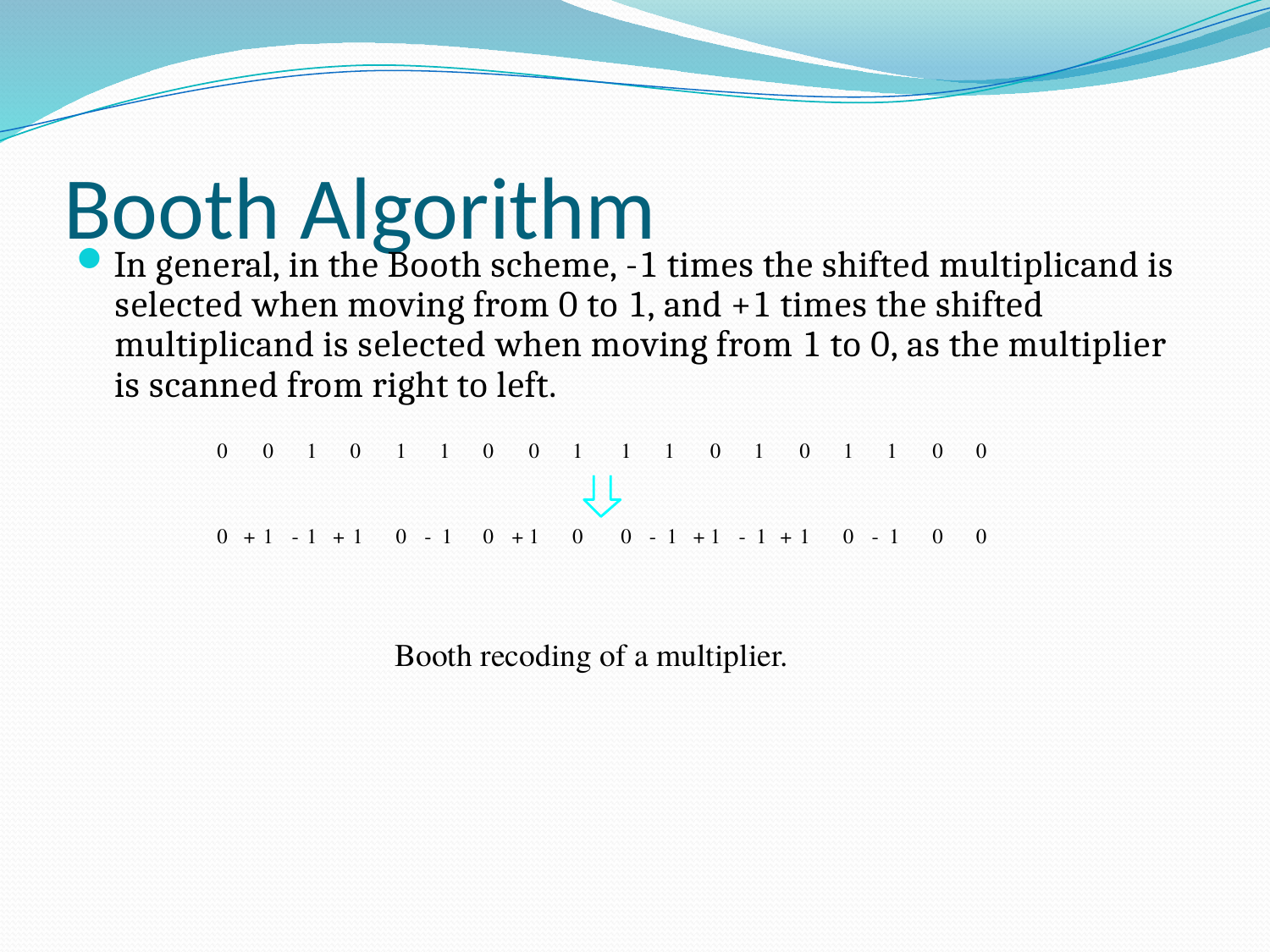

# Booth Algorithm
In general, in the Booth scheme, -1 times the shifted multiplicand is selected when moving from 0 to 1, and +1 times the shifted multiplicand is selected when moving from 1 to 0, as the multiplier is scanned from right to left.
0
0
1
0
1
1
0
0
1
1
1
0
1
0
1
1
0
0

0
0
0
0
0
0
0
0
+
1
-
1
+
1
-
1
+
1
-
1
+
1
-
1
+
1
-
1
Booth recoding of a multiplier.